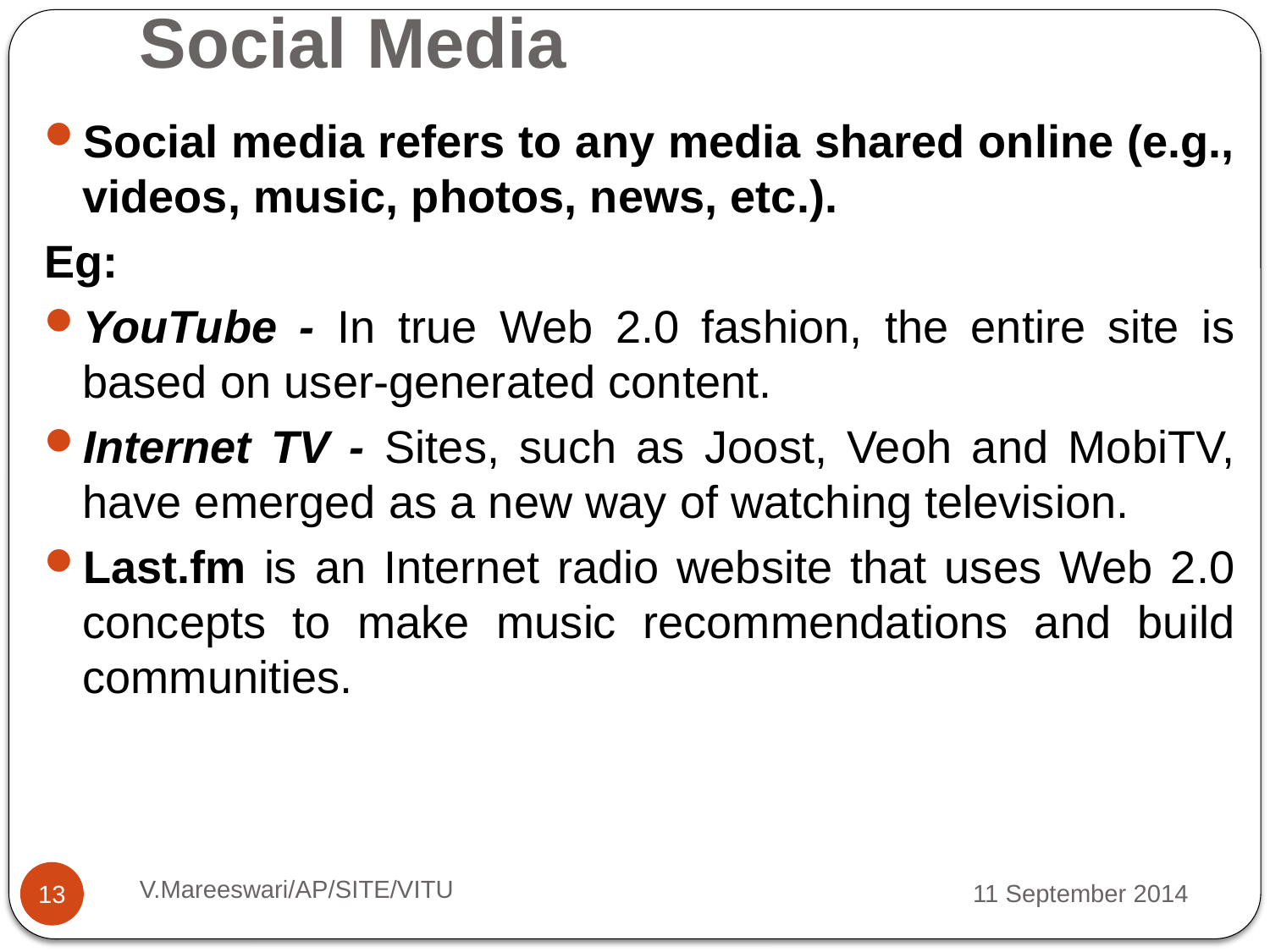

# Social Media
Social media refers to any media shared online (e.g., videos, music, photos, news, etc.).
Eg:
YouTube - In true Web 2.0 fashion, the entire site is based on user-generated content.
Internet TV - Sites, such as Joost, Veoh and MobiTV, have emerged as a new way of watching television.
Last.fm is an Internet radio website that uses Web 2.0 concepts to make music recommendations and build communities.
V.Mareeswari/AP/SITE/VITU
11 September 2014
13